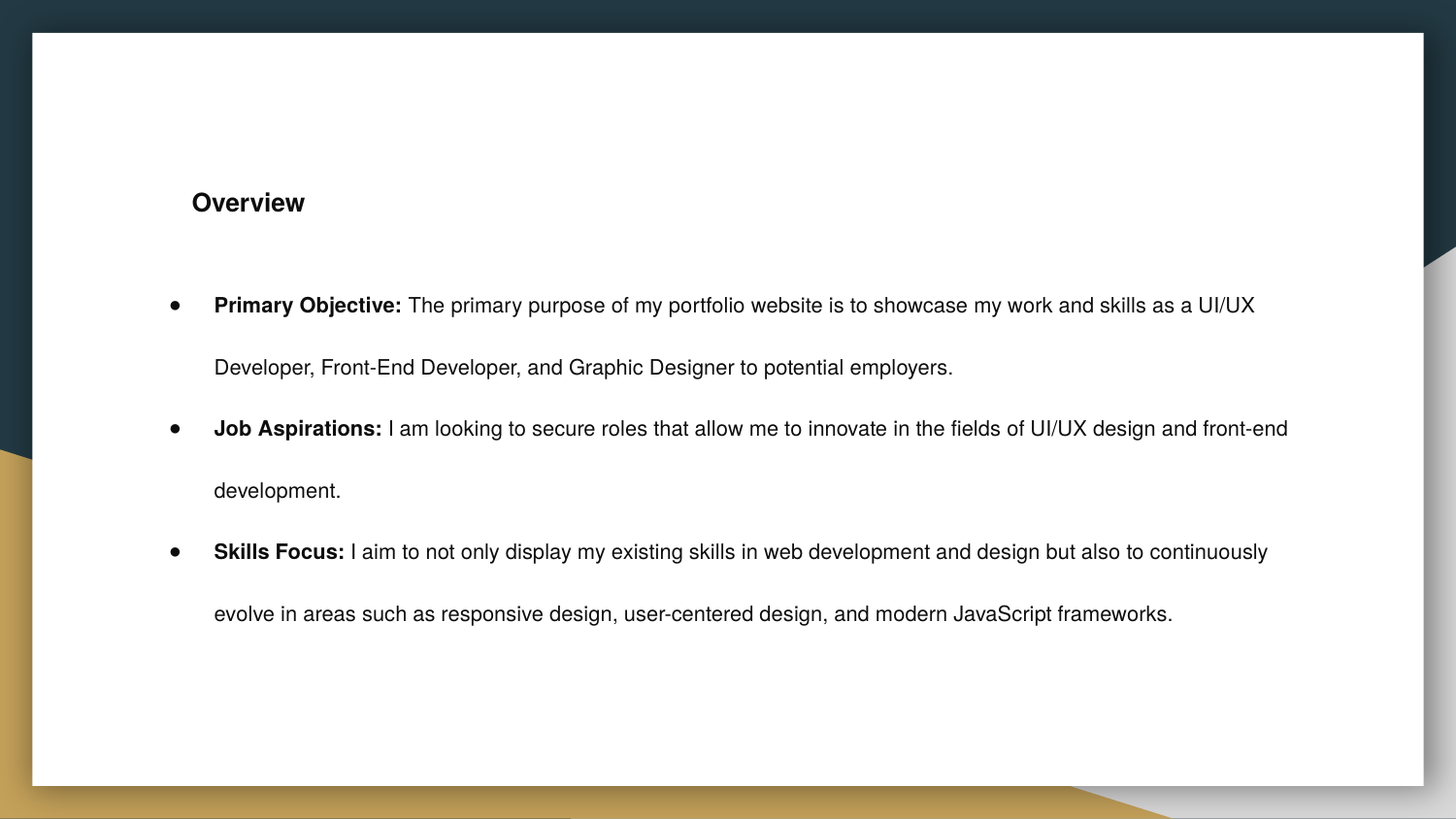

# Overview
Primary Objective: The primary purpose of my portfolio website is to showcase my work and skills as a UI/UX Developer, Front-End Developer, and Graphic Designer to potential employers.
Job Aspirations: I am looking to secure roles that allow me to innovate in the fields of UI/UX design and front-end development.
Skills Focus: I aim to not only display my existing skills in web development and design but also to continuously evolve in areas such as responsive design, user-centered design, and modern JavaScript frameworks.